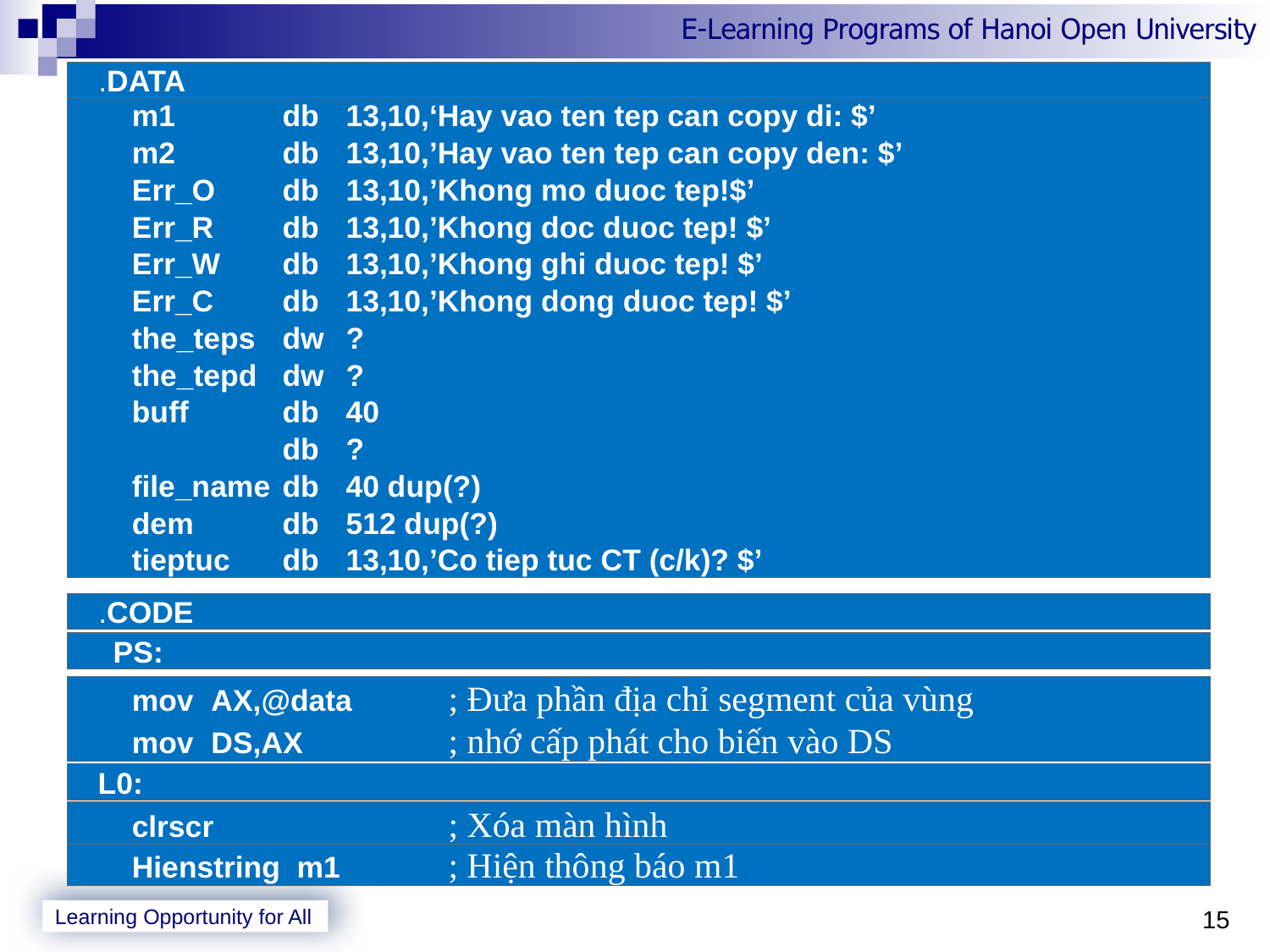

.DATA
    	m1	db	13,10,‘Hay vao ten tep can copy di: $’
	m2	db	13,10,’Hay vao ten tep can copy den: $’
	Err_O	db	13,10,’Khong mo duoc tep!$’
	Err_R	db	13,10,’Khong doc duoc tep! $’
	Err_W	db	13,10,’Khong ghi duoc tep! $’
	Err_C	db	13,10,’Khong dong duoc tep! $’
	the_teps	dw	?
	the_tepd	dw	?
	buff	db	40
		db	?
	file_name	db	40 dup(?)
	dem	db	512 dup(?)
	tieptuc	db	13,10,’Co tiep tuc CT (c/k)? $’
    	.CODE
      PS:
    	mov	AX,@data	; Đưa phần địa chỉ segment của vùng
	mov	DS,AX	; nhớ cấp phát cho biến vào DS
    L0:
   	clrscr	; Xóa màn hình
    	Hienstring  m1	; Hiện thông báo m1
15